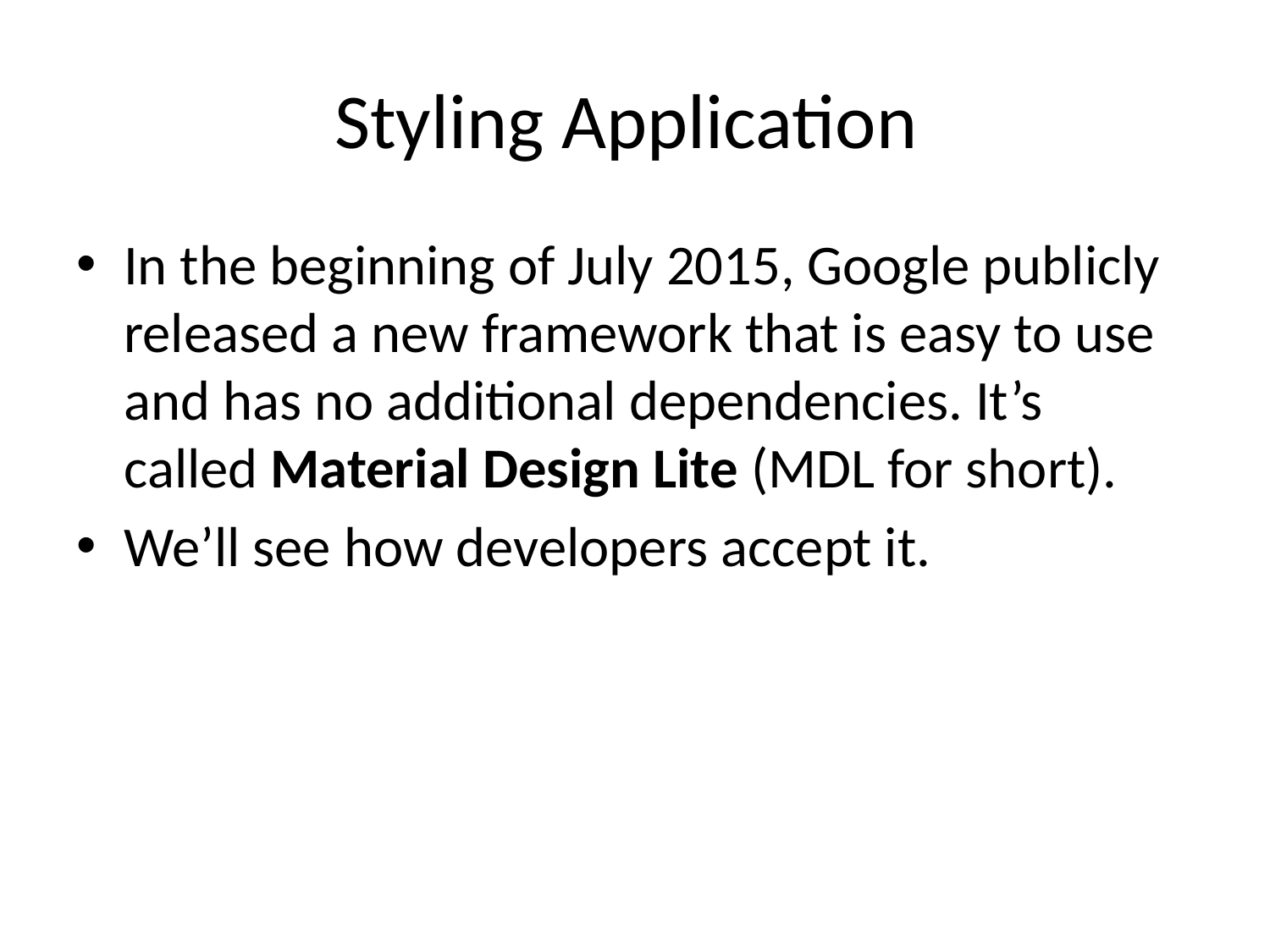

# Styling Application
In the beginning of July 2015, Google publicly released a new framework that is easy to use and has no additional dependencies. It’s called Material Design Lite (MDL for short).
We’ll see how developers accept it.